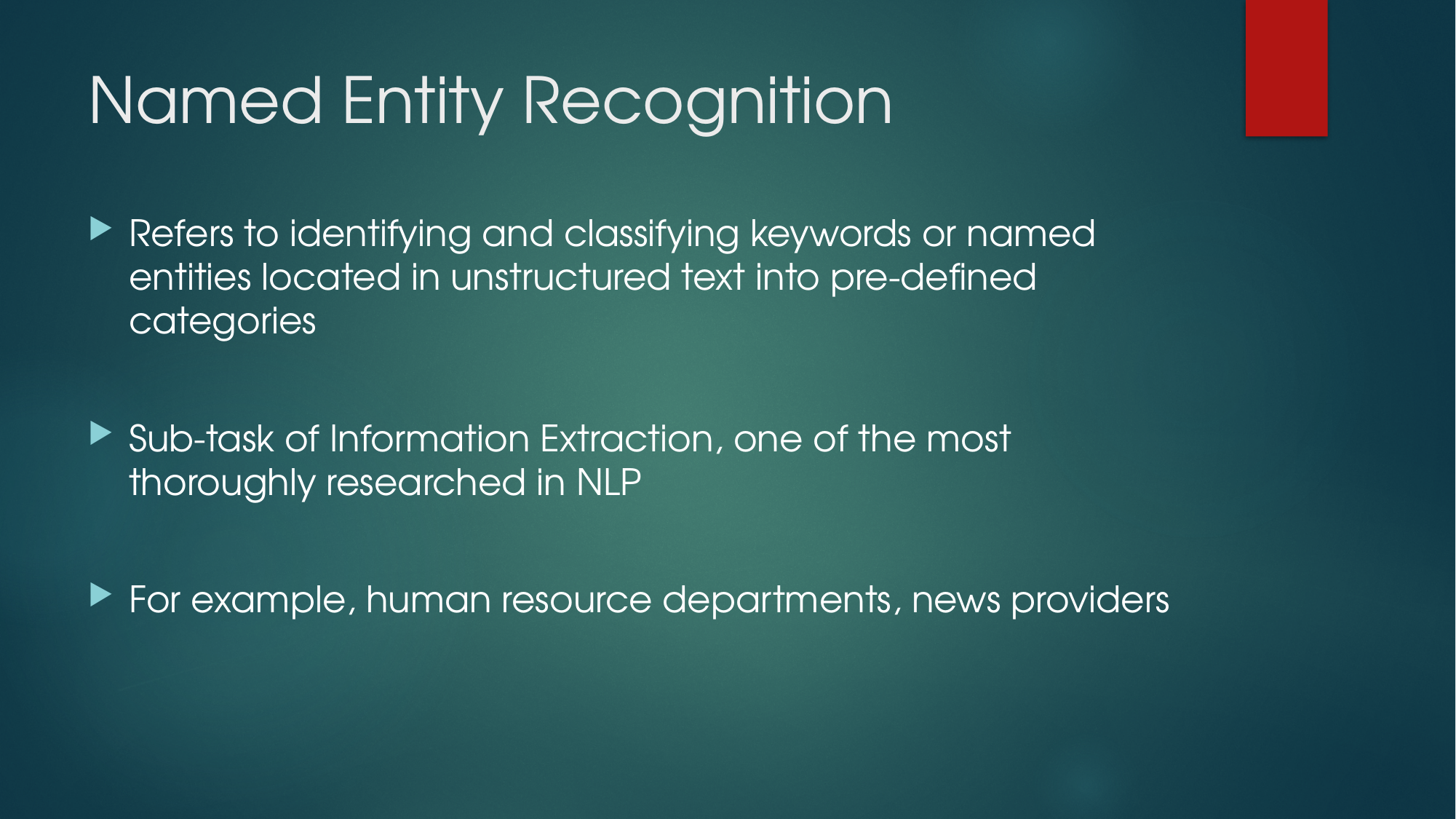

# Named Entity Recognition
Refers to identifying and classifying keywords or named entities located in unstructured text into pre-defined categories

Sub-task of Information Extraction, one of the most thoroughly researched in NLP

For example, human resource departments, news providers